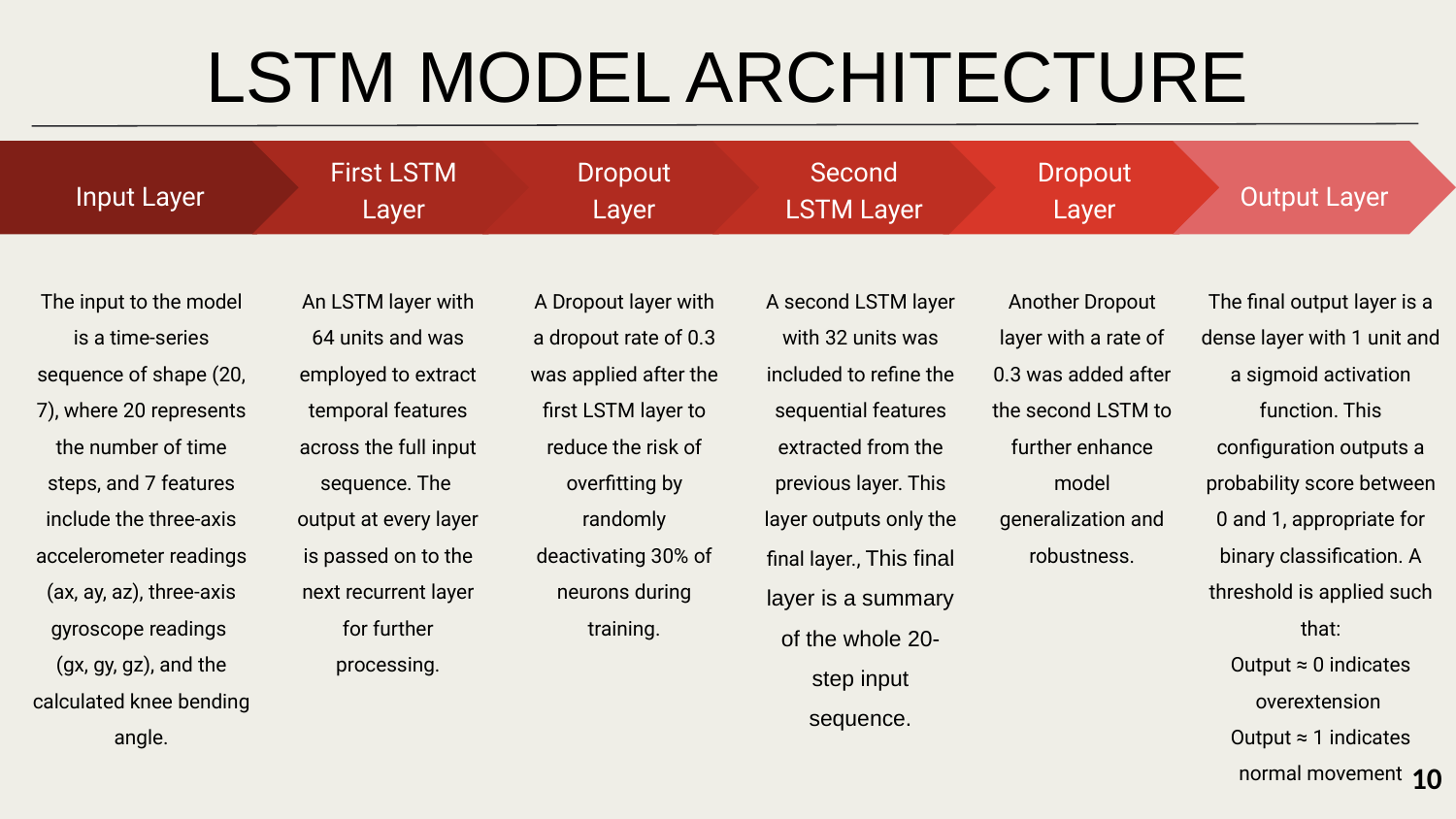

LSTM MODEL ARCHITECTURE
First LSTM Layer
An LSTM layer with 64 units and was employed to extract temporal features across the full input sequence. The  output at every layer is passed on to the next recurrent layer for further processing.
Dropout Layer
A Dropout layer with a dropout rate of 0.3 was applied after the first LSTM layer to reduce the risk of overfitting by randomly deactivating 30% of neurons during training.
Second LSTM Layer
A second LSTM layer with 32 units was included to refine the sequential features extracted from the previous layer. This layer outputs only the final layer., This final layer is a summary of the whole 20-step input sequence.
Dropout Layer
Another Dropout layer with a rate of 0.3 was added after the second LSTM to further enhance model generalization and robustness.
Output Layer
The final output layer is a dense layer with 1 unit and a sigmoid activation function. This configuration outputs a probability score between 0 and 1, appropriate for binary classification. A threshold is applied such that:
Output ≈ 0 indicates overextension
Output ≈ 1 indicates normal movement
Input Layer
The input to the model is a time-series sequence of shape (20, 7), where 20 represents the number of time steps, and 7 features include the three-axis accelerometer readings (ax, ay, az), three-axis gyroscope readings
(gx, gy, gz), and the calculated knee bending angle.
10